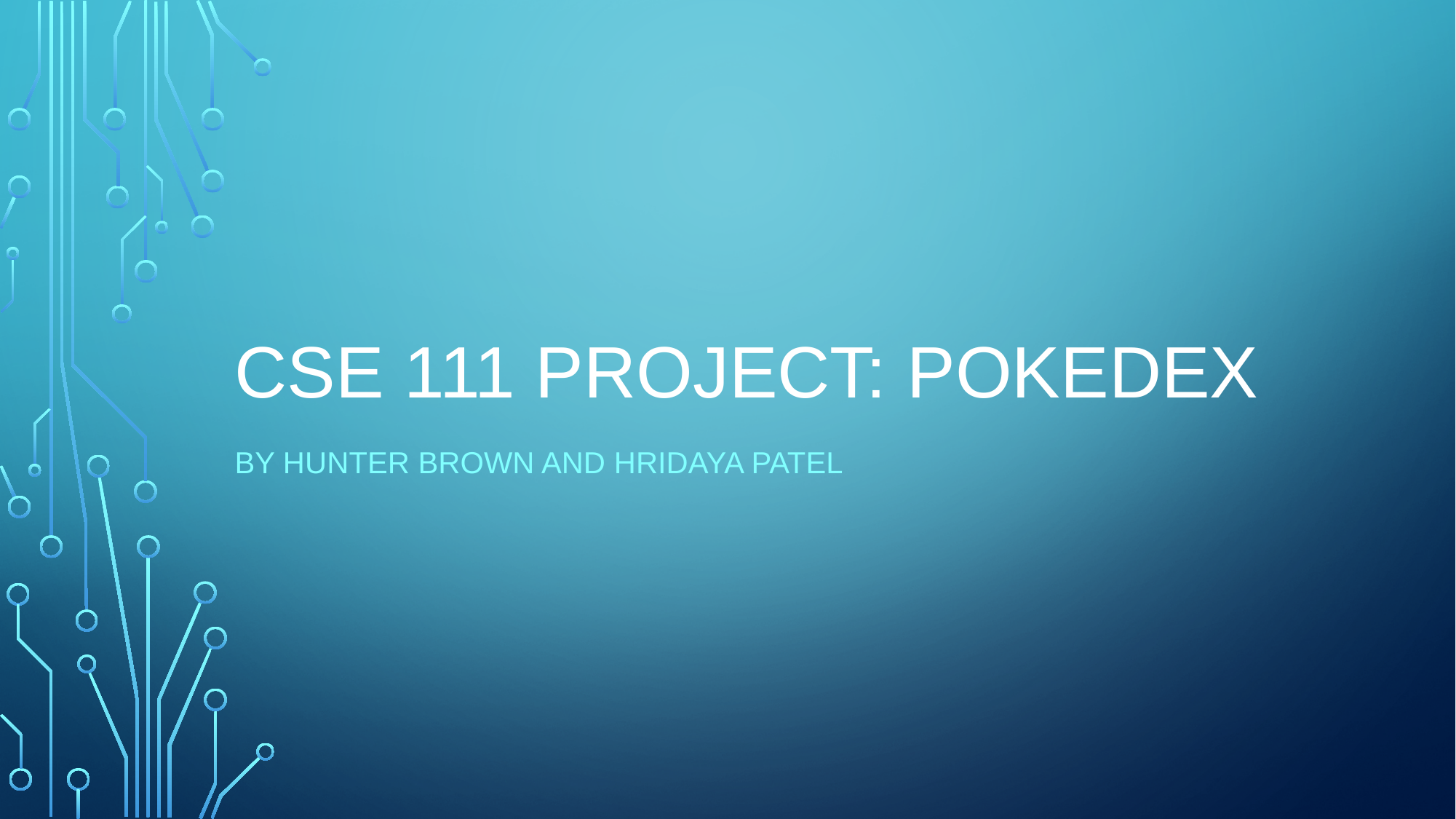

# CSE 111 Project: Pokedex
By Hunter brown and hridaya patel